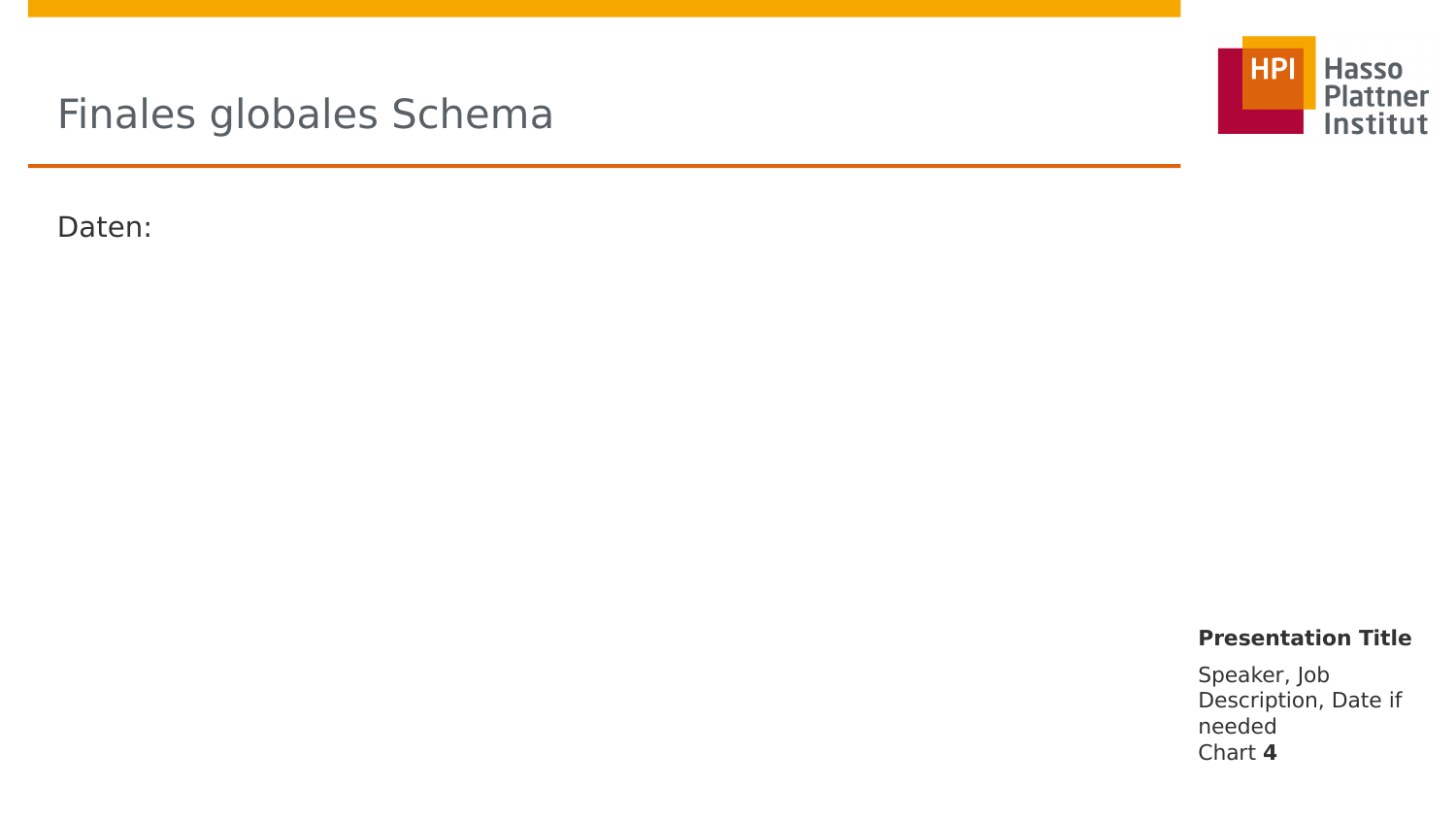

# Finales globales Schema
Daten:
Presentation Title
Speaker, Job Description, Date if needed
Chart 4